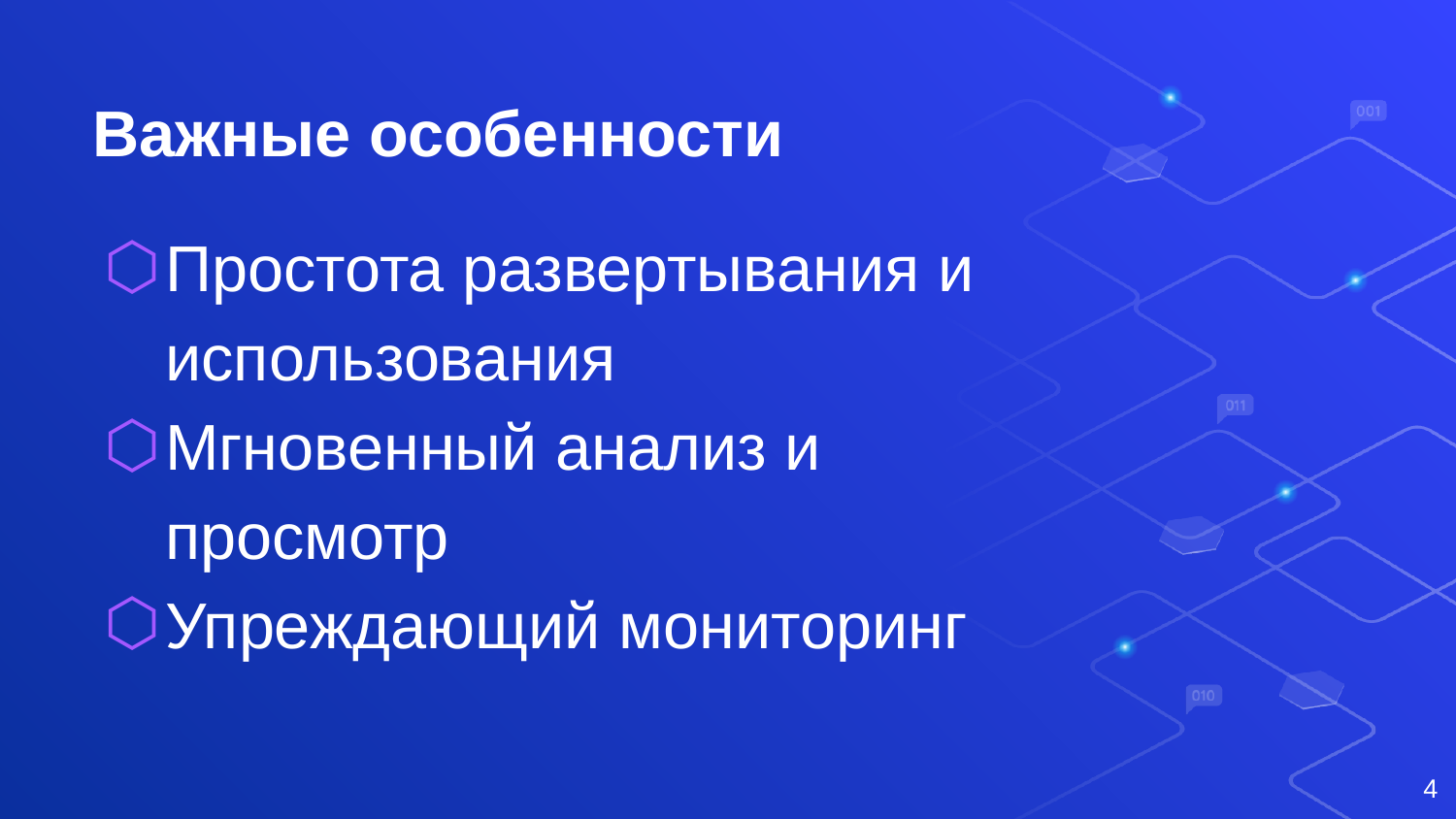

# Важные особенности
Простота развертывания и использования
Мгновенный анализ и просмотр
Упреждающий мониторинг
4